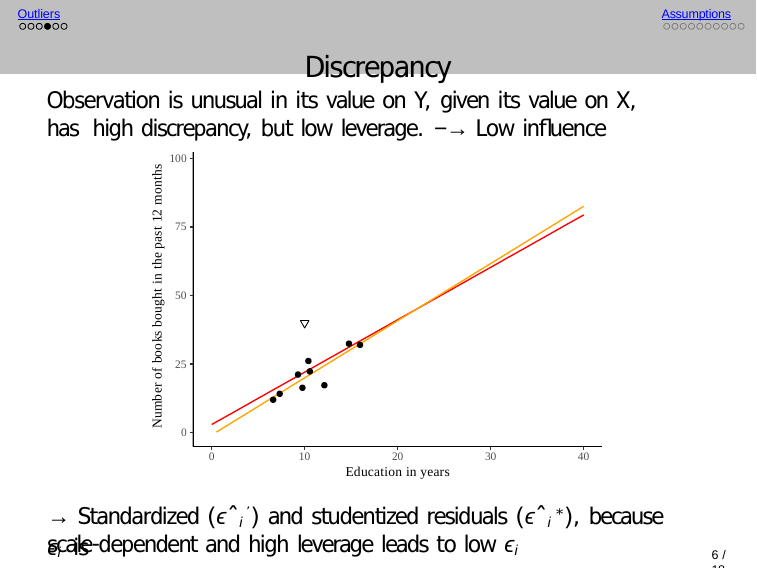

Outliers
Assumptions

Discrepancy
Observation is unusual in its value on Y, given its value on X, has  high discrepancy, but low leverage. −→ Low influence
100

Number of books bought in the past 12 months
75
50
25
0
0
10
20
Education in years
30
40
→ Standardized (ϵˆi ′) and studentized residuals (ϵˆi ∗), because ϵi is
scale-dependent and high leverage leads to low ϵi
6 / 18